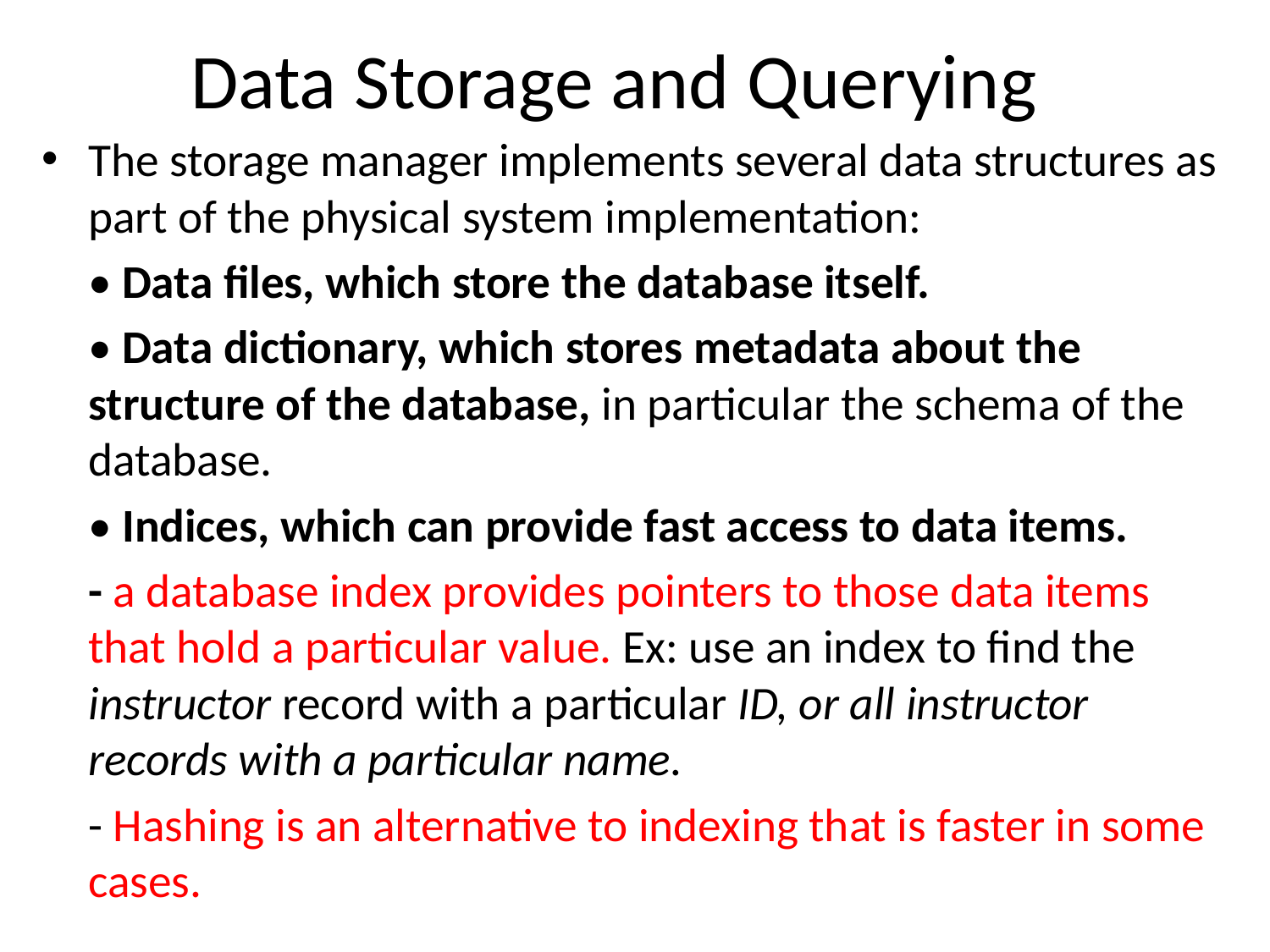

# Data Storage and Querying
The storage manager implements several data structures as part of the physical system implementation:
	• Data files, which store the database itself.
	• Data dictionary, which stores metadata about the structure of the database, in particular the schema of the database.
	• Indices, which can provide fast access to data items.
	- a database index provides pointers to those data items that hold a particular value. Ex: use an index to find the instructor record with a particular ID, or all instructor records with a particular name.
	- Hashing is an alternative to indexing that is faster in some cases.